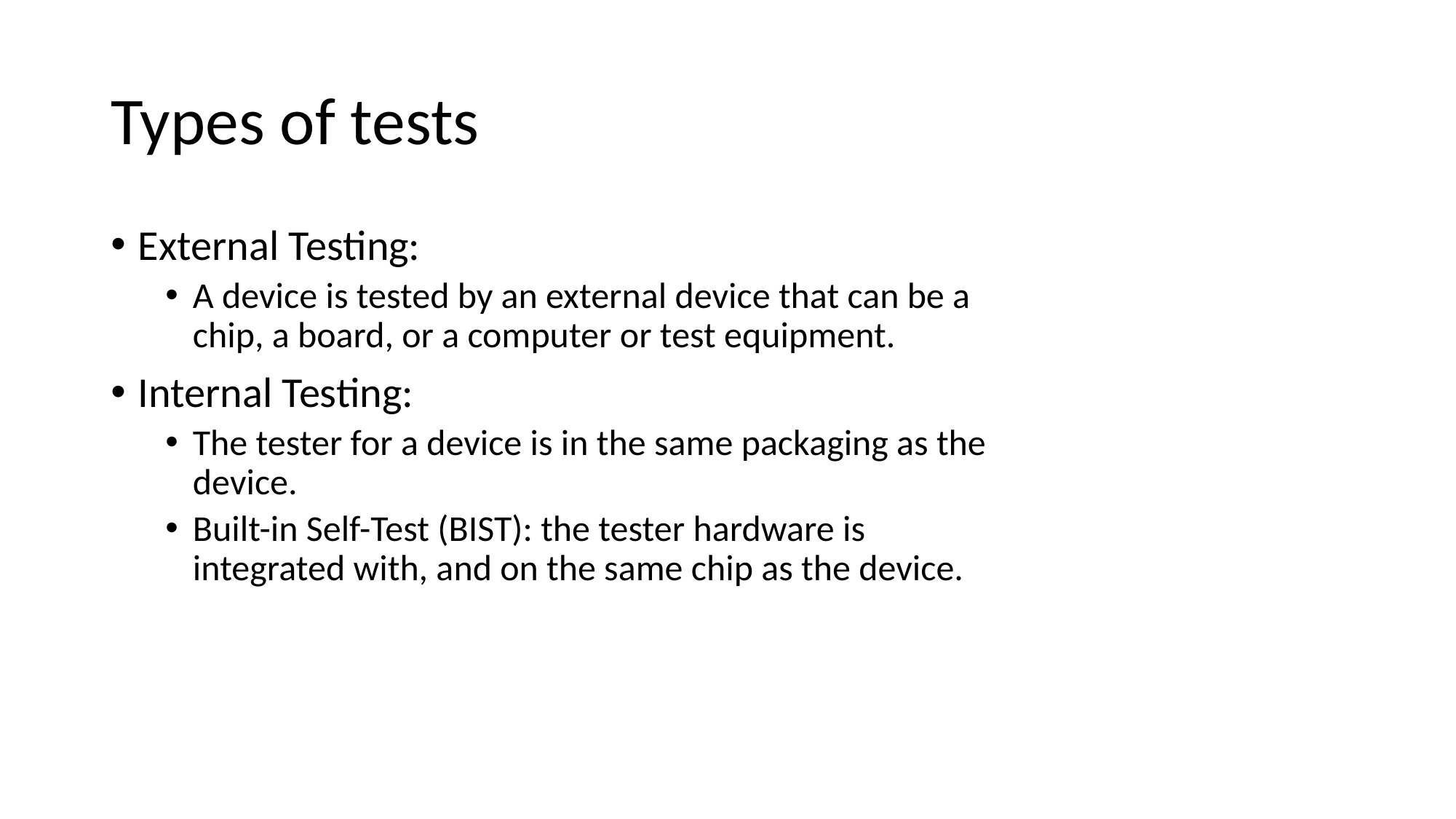

# Types of tests
External Testing:
A device is tested by an external device that can be a chip, a board, or a computer or test equipment.
Internal Testing:
The tester for a device is in the same packaging as the device.
Built-in Self-Test (BIST): the tester hardware is integrated with, and on the same chip as the device.